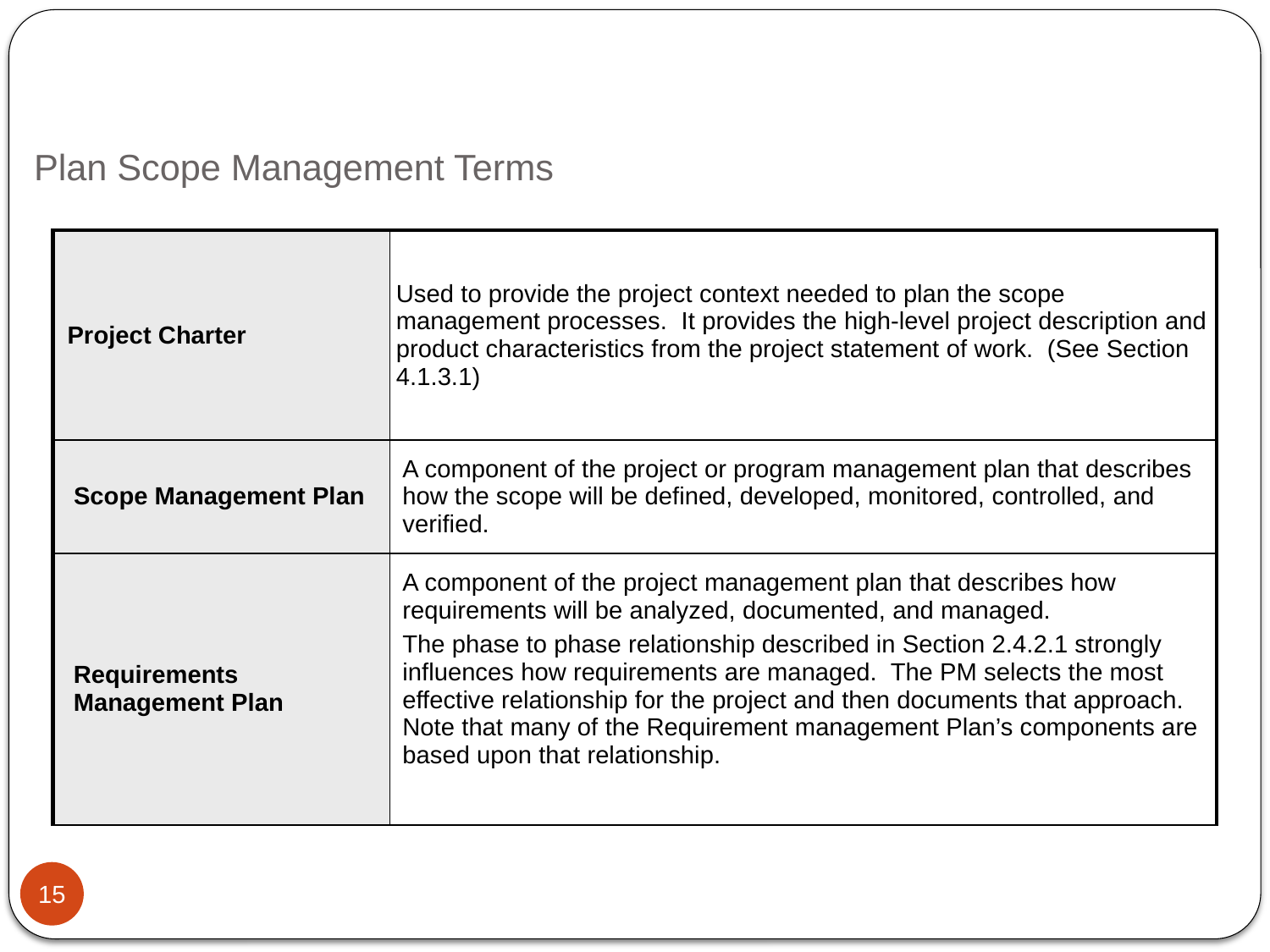

# Plan Scope Management Terms
| Project Charter | Used to provide the project context needed to plan the scope management processes. It provides the high-level project description and product characteristics from the project statement of work. (See Section 4.1.3.1) |
| --- | --- |
| Scope Management Plan | A component of the project or program management plan that describes how the scope will be defined, developed, monitored, controlled, and verified. |
| Requirements Management Plan | A component of the project management plan that describes how requirements will be analyzed, documented, and managed. The phase to phase relationship described in Section 2.4.2.1 strongly influences how requirements are managed. The PM selects the most effective relationship for the project and then documents that approach. Note that many of the Requirement management Plan’s components are based upon that relationship. |
15